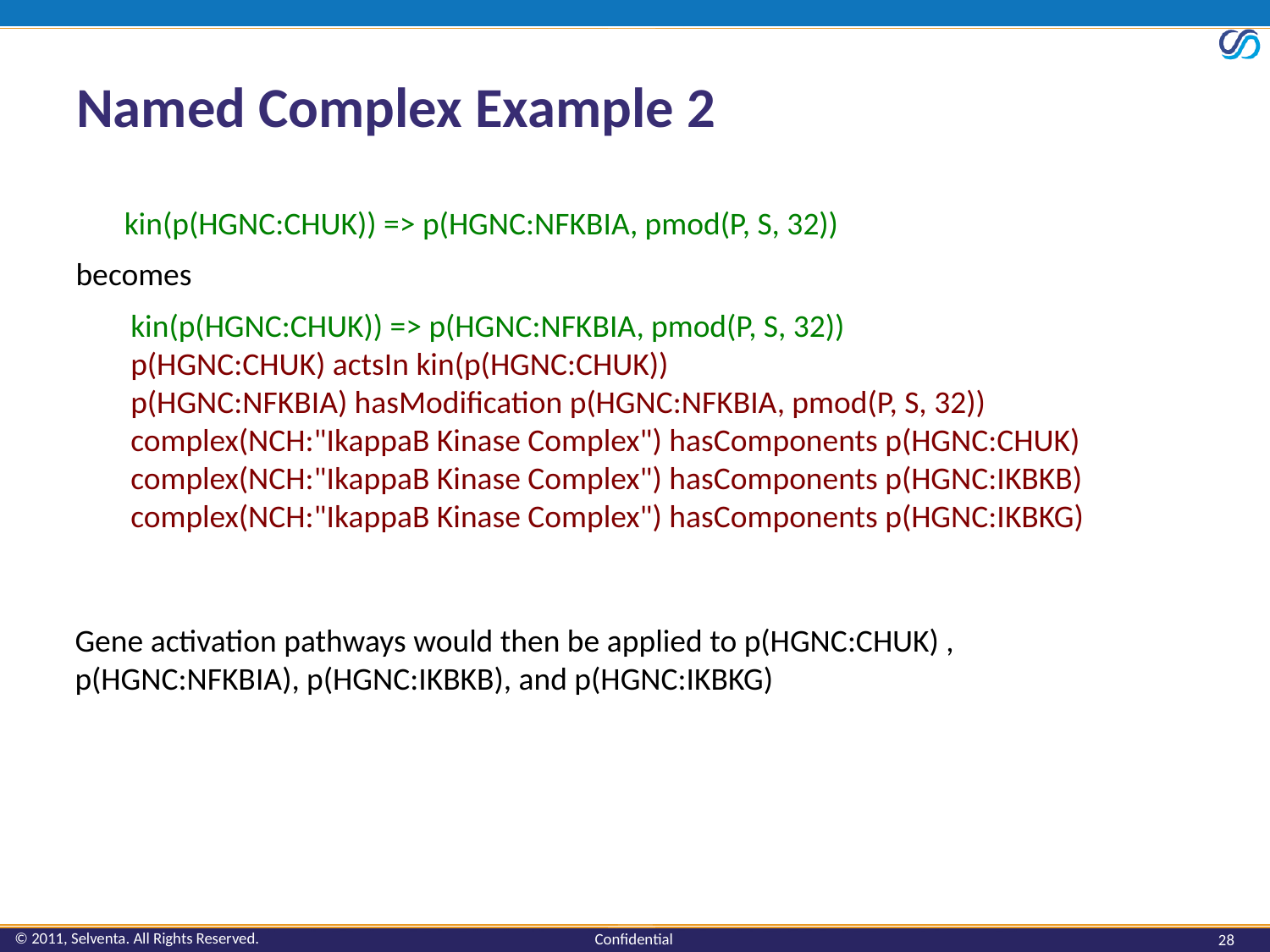

# Named Complex Example 2
kin(p(HGNC:CHUK)) => p(HGNC:NFKBIA, pmod(P, S, 32))
becomes
kin(p(HGNC:CHUK)) => p(HGNC:NFKBIA, pmod(P, S, 32))
p(HGNC:CHUK) actsIn kin(p(HGNC:CHUK))
p(HGNC:NFKBIA) hasModification p(HGNC:NFKBIA, pmod(P, S, 32))
complex(NCH:"IkappaB Kinase Complex") hasComponents p(HGNC:CHUK)
complex(NCH:"IkappaB Kinase Complex") hasComponents p(HGNC:IKBKB)
complex(NCH:"IkappaB Kinase Complex") hasComponents p(HGNC:IKBKG)
Gene activation pathways would then be applied to p(HGNC:CHUK) ,
p(HGNC:NFKBIA), p(HGNC:IKBKB), and p(HGNC:IKBKG)
28